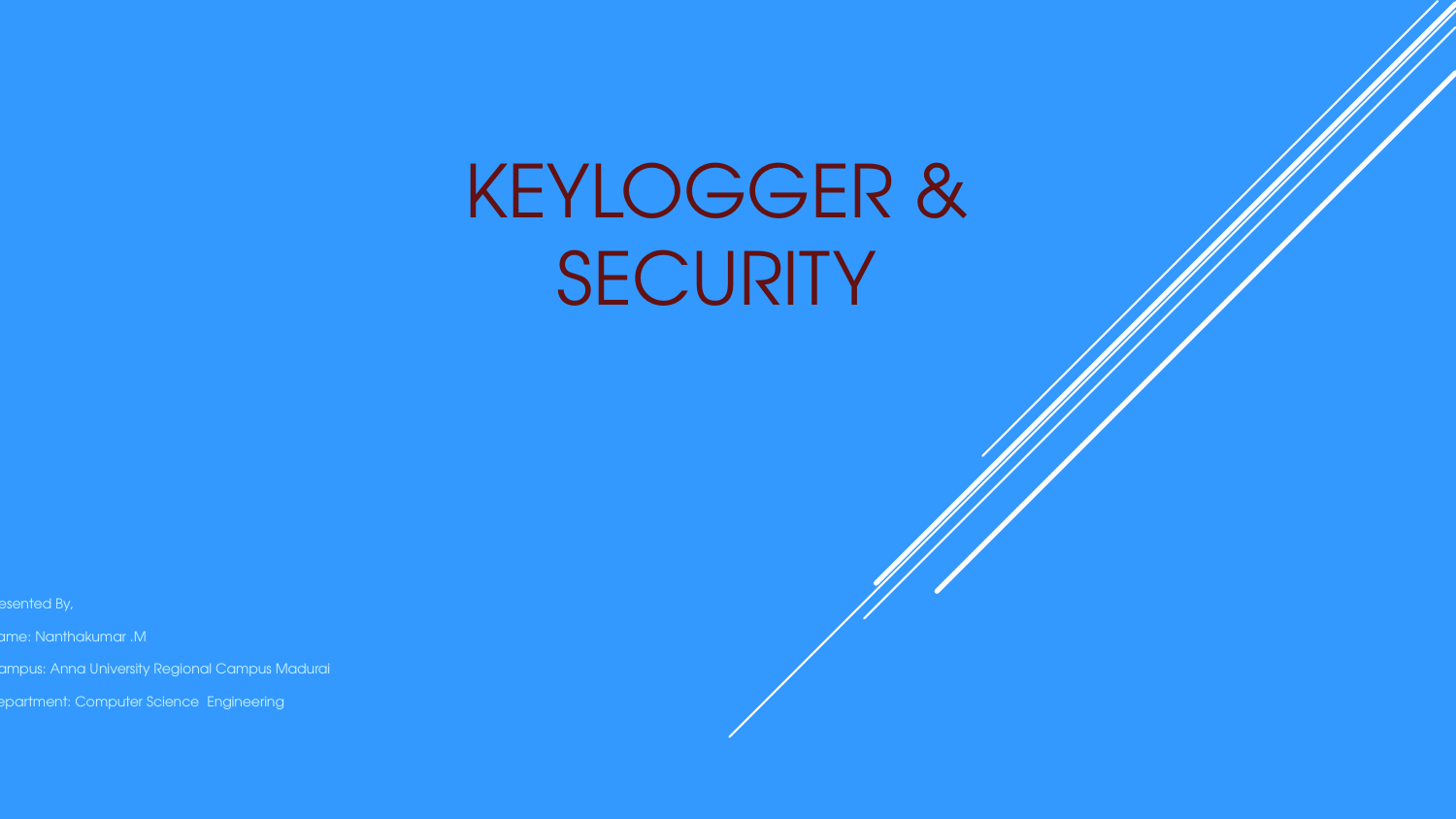

# Keylogger & Security
Presented By,

Name: Nanthakumar .M

Campus: Anna University Regional Campus Madurai

Department: Computer Science  Engineering